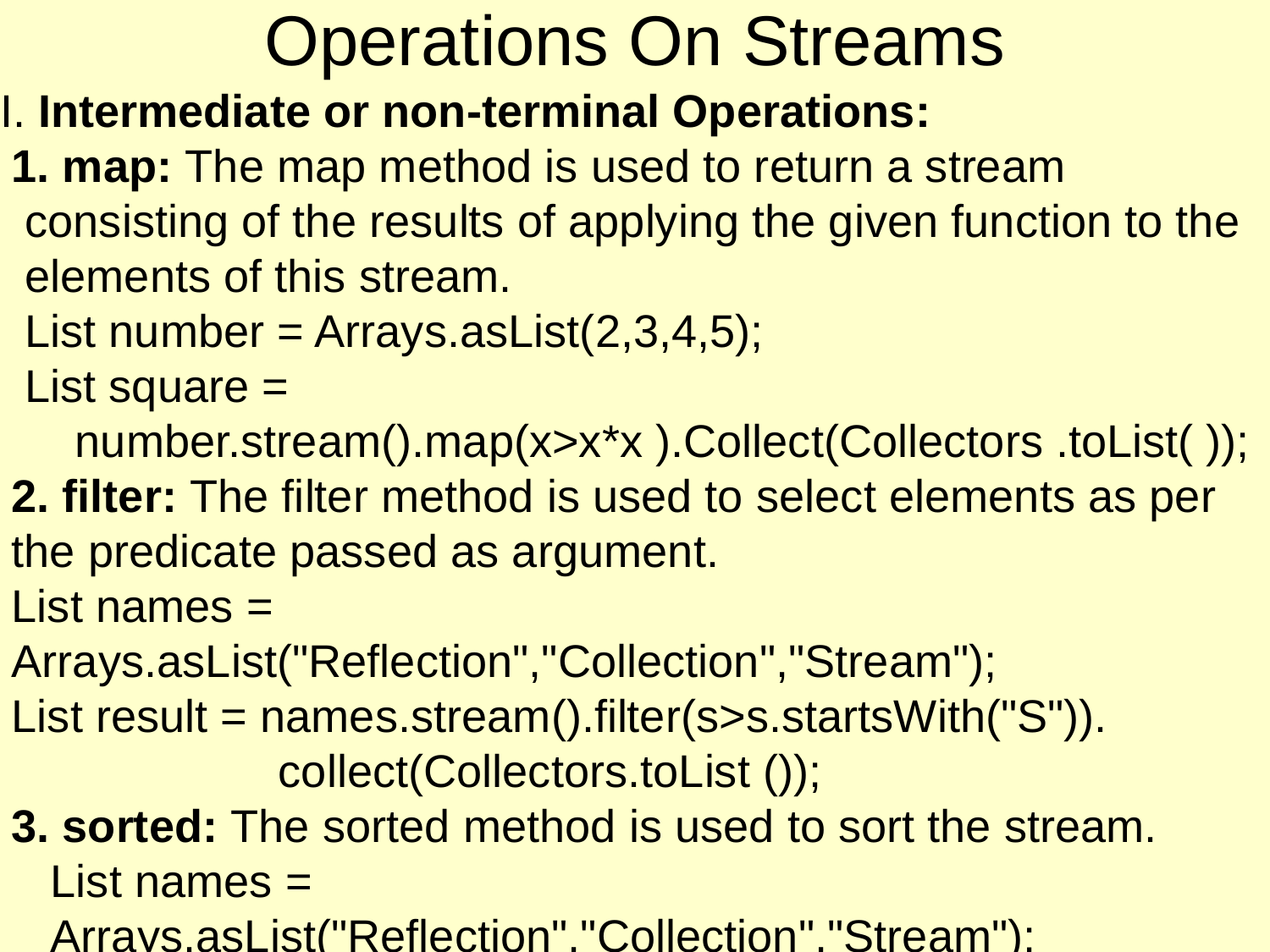

Operations On Streams

# I. Intermediate or non-terminal Operations:
 map: The map method is used to return a stream consisting of the results of applying the given function to the elements of this stream.
List number = Arrays.asList(2,3,4,5);
List square =
     number.stream().map(x>x*x ).Collect(Collectors .toList( ));
2. filter: The filter method is used to select elements as per the predicate passed as argument.
List names = Arrays.asList("Reflection","Collection","Stream");
List result = names.stream().filter(s>s.startsWith("S")).
                     collect(Collectors.toList ());
3. sorted: The sorted method is used to sort the stream.
List names = Arrays.asList("Reflection","Collection","Stream");
List result = names.stream().sorted().collect(Collectors.toList());